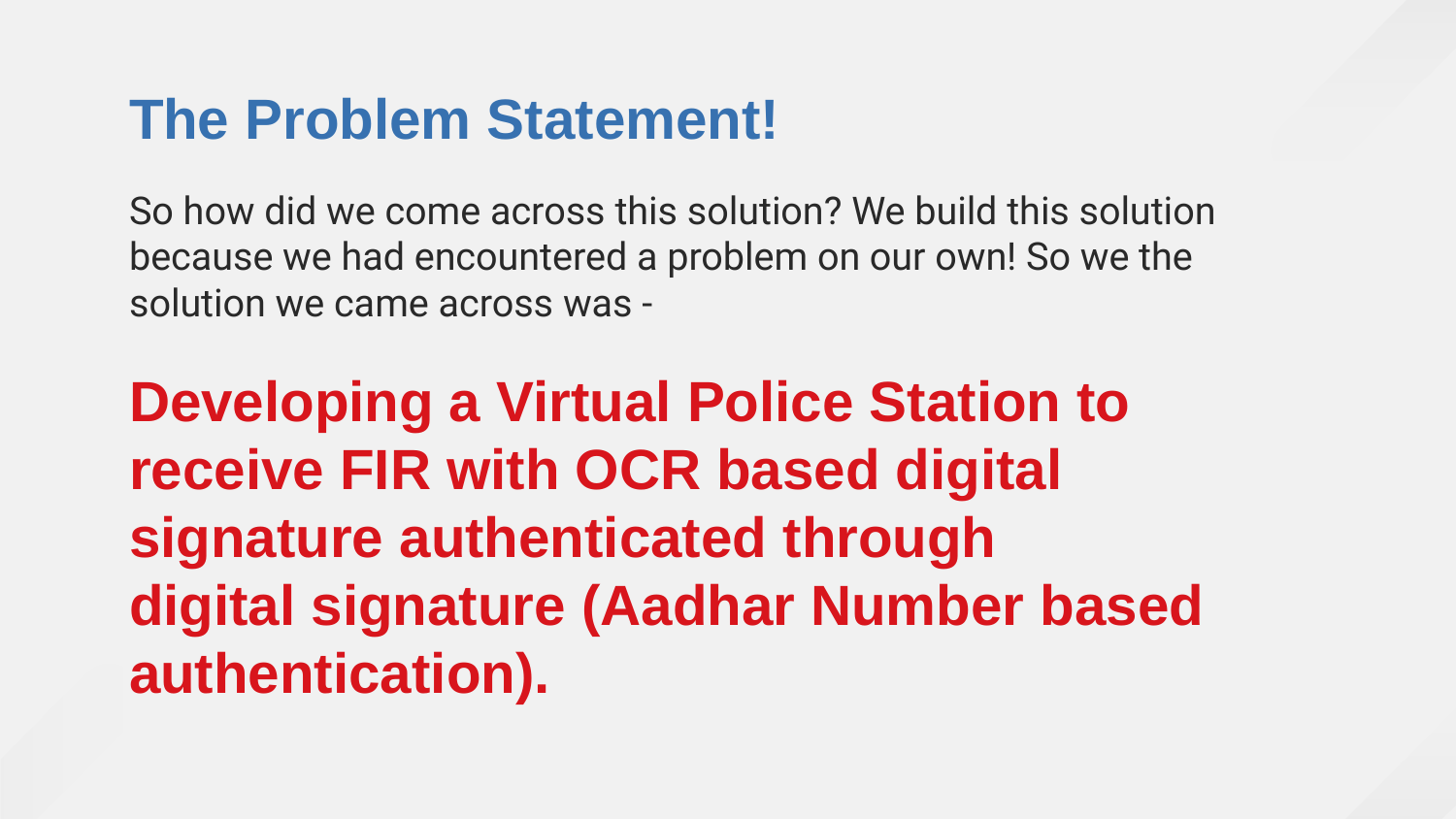

# The Problem Statement!
So how did we come across this solution? We build this solution because we had encountered a problem on our own! So we the solution we came across was -
Developing a Virtual Police Station to receive FIR with OCR based digital signature authenticated through
digital signature (Aadhar Number based authentication).